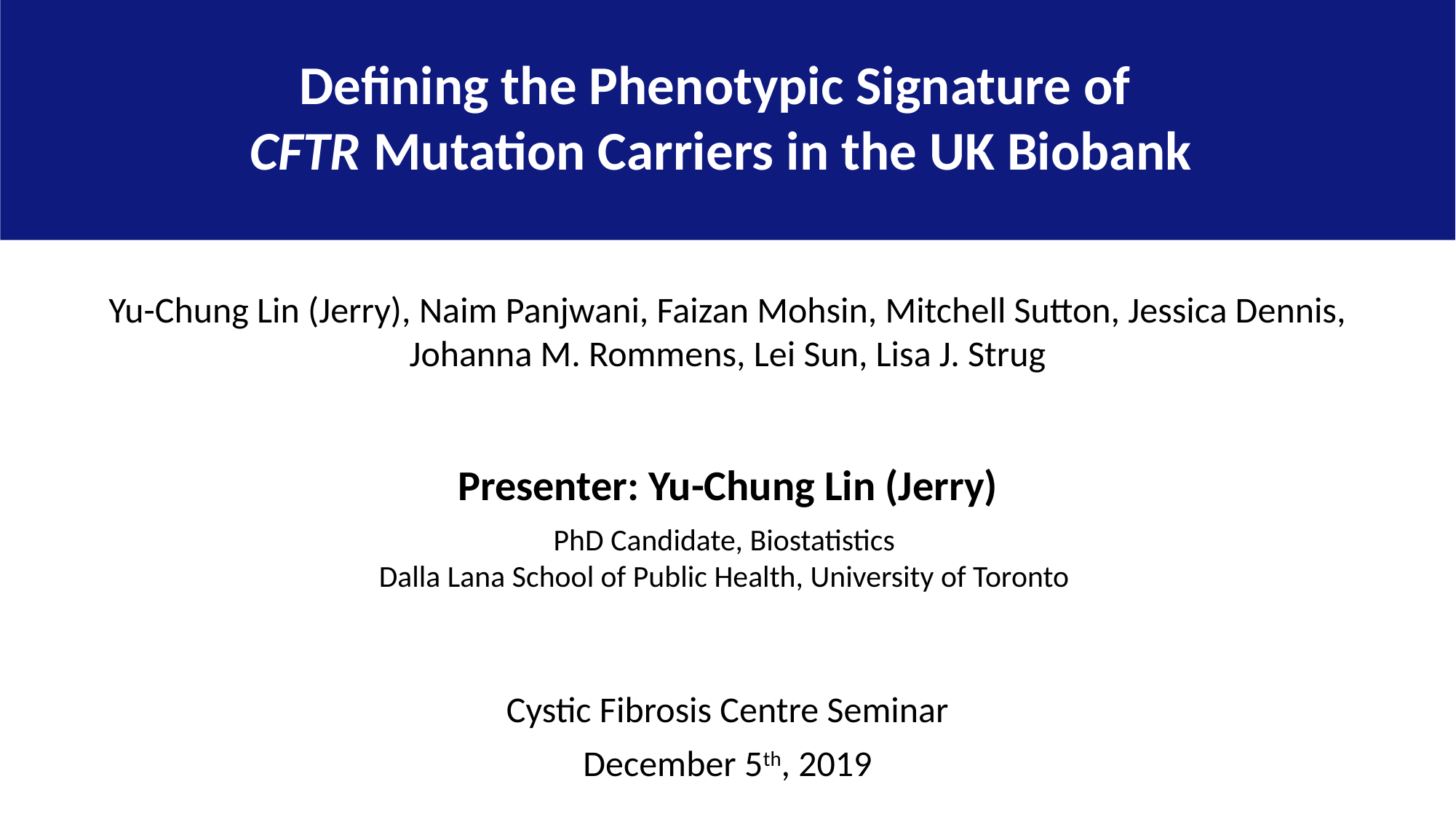

Defining the Phenotypic Signature of
CFTR Mutation Carriers in the UK Biobank

Yu-Chung Lin (Jerry), Naim Panjwani, Faizan Mohsin, Mitchell Sutton, Jessica Dennis, Johanna M. Rommens, Lei Sun, Lisa J. Strug
Presenter: Yu-Chung Lin (Jerry)
PhD Candidate, Biostatistics
Dalla Lana School of Public Health, University of Toronto
Cystic Fibrosis Centre Seminar
December 5th, 2019